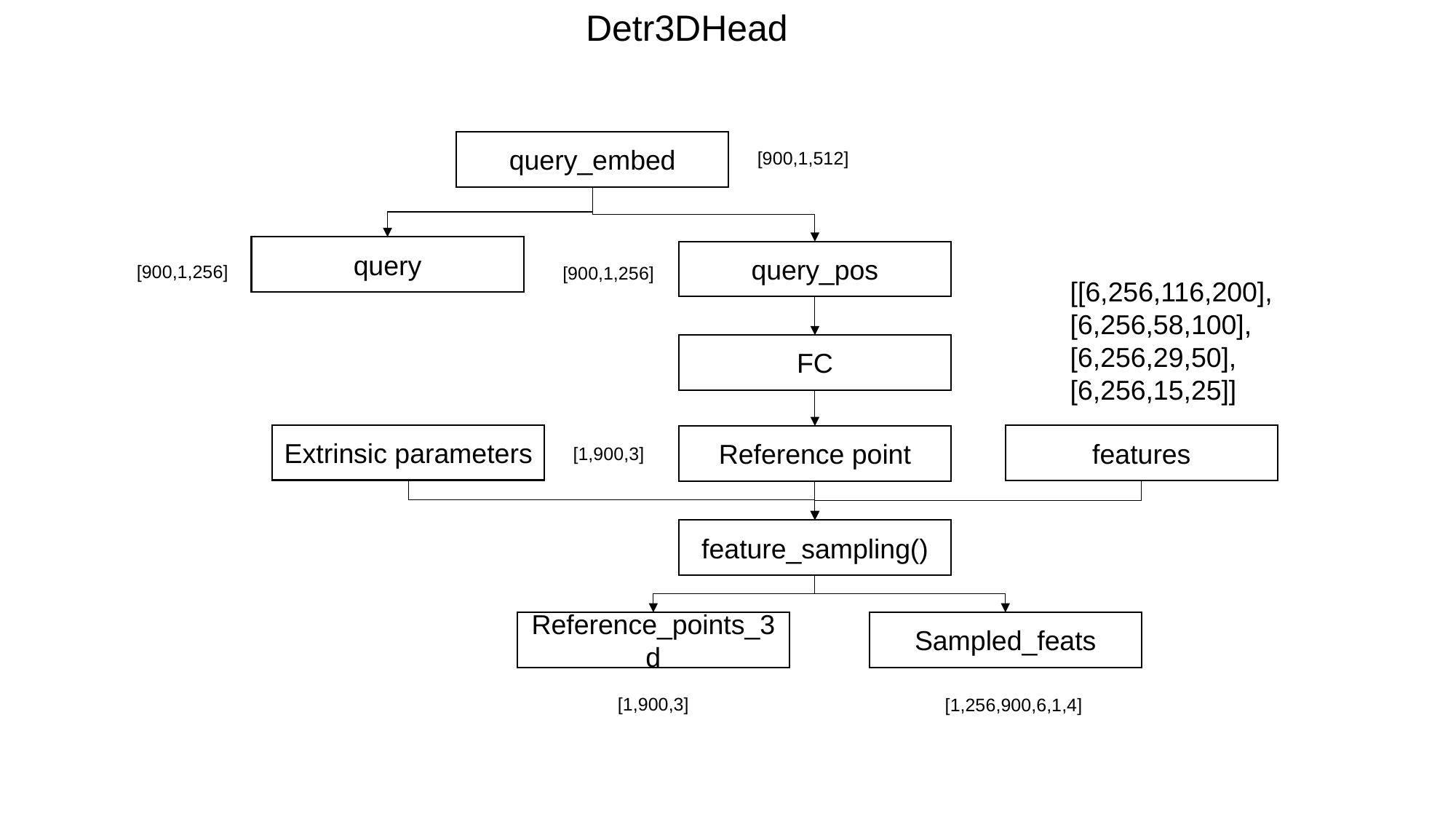

Detr3DHead
query_embed
[900,1,512]
query
query_pos
[900,1,256]
[900,1,256]
[[6,256,116,200],
[6,256,58,100],
[6,256,29,50],
[6,256,15,25]]
FC
Extrinsic parameters
features
Reference point
[1,900,3]
feature_sampling()
Reference_points_3d
Sampled_feats
[1,900,3]
[1,256,900,6,1,4]